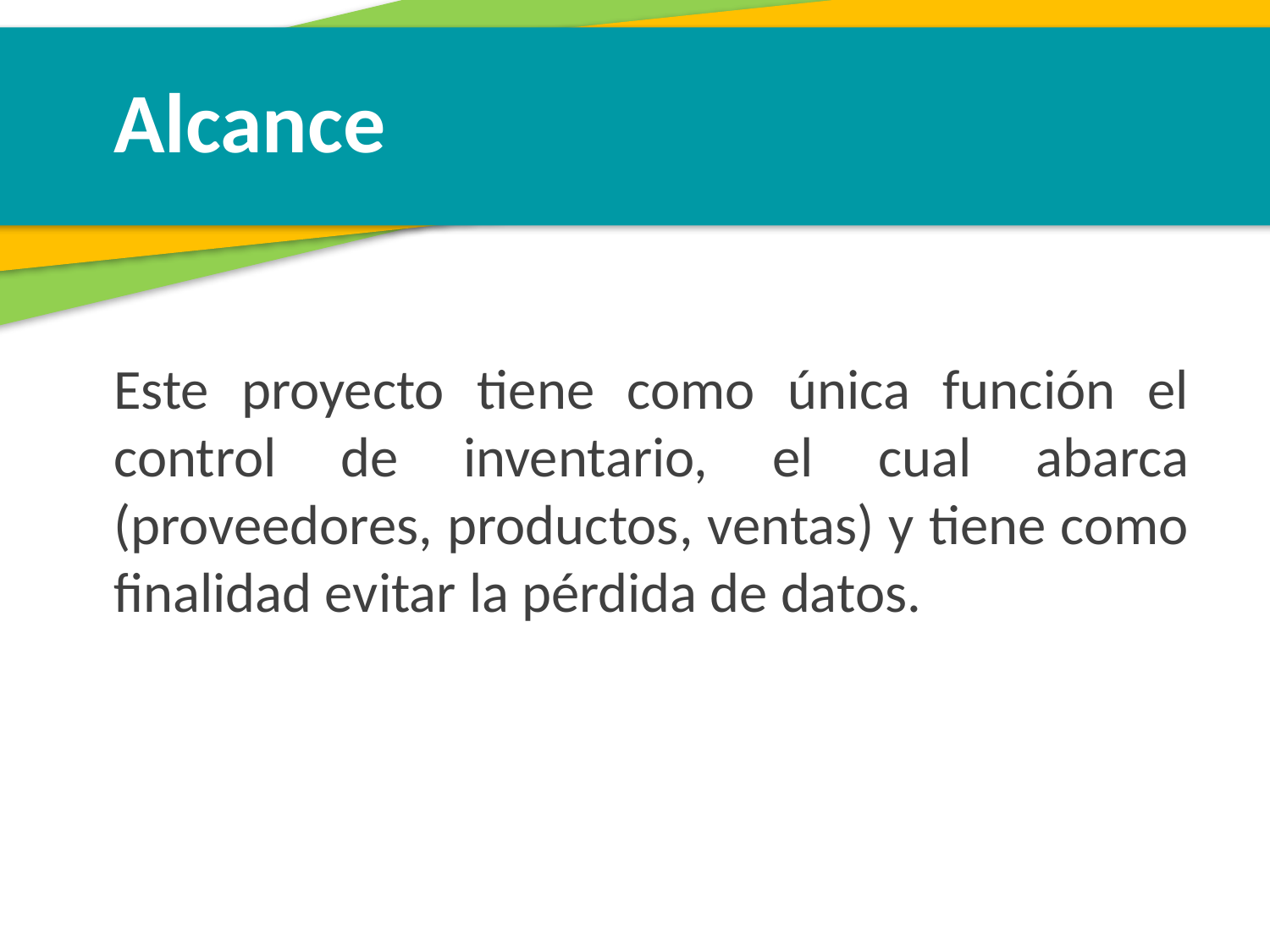

Alcance
Este proyecto tiene como única función el control de inventario, el cual abarca (proveedores, productos, ventas) y tiene como finalidad evitar la pérdida de datos.